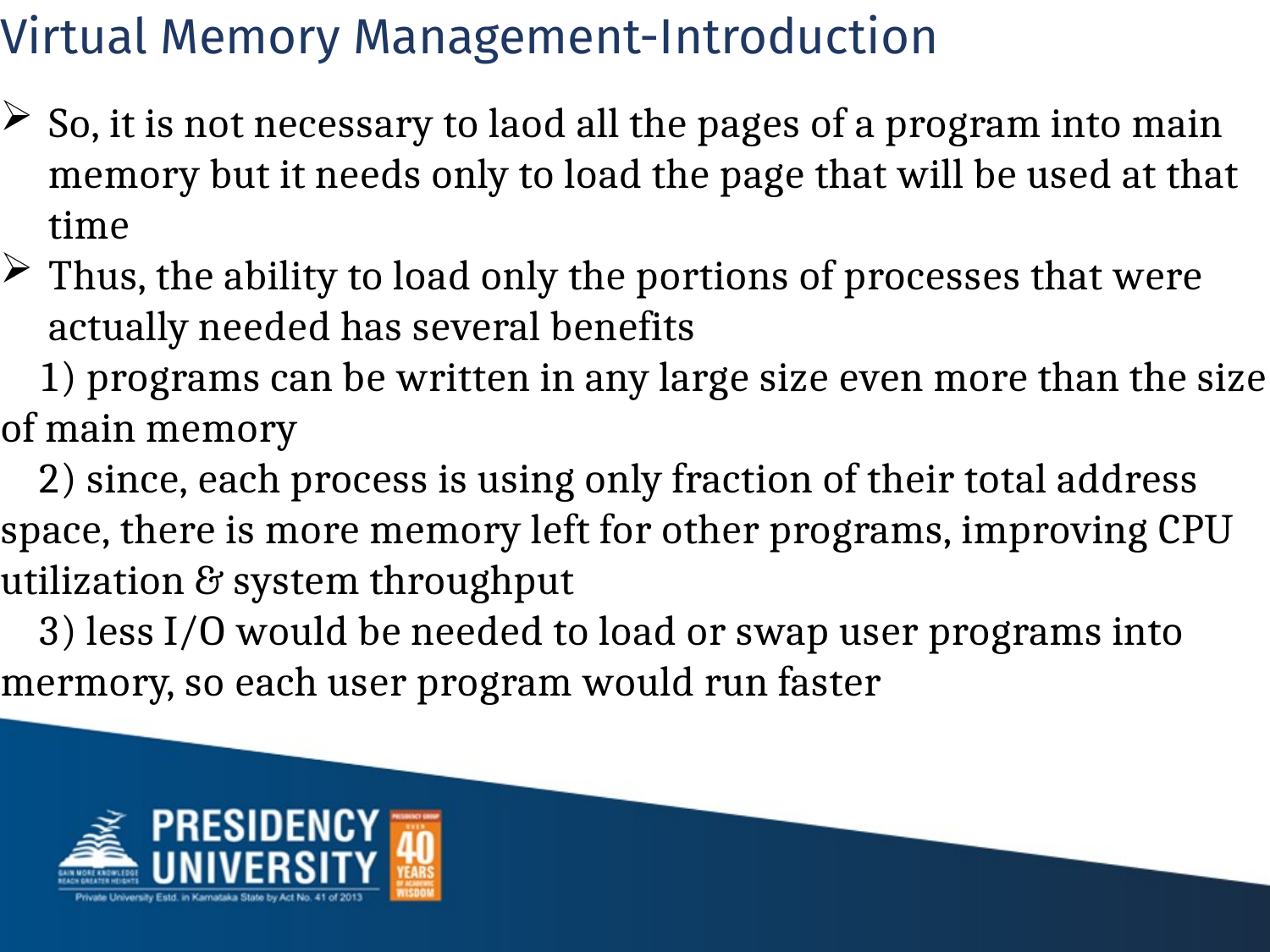

# Virtual Memory Management-Introduction
So, it is not necessary to laod all the pages of a program into main memory but it needs only to load the page that will be used at that time
Thus, the ability to load only the portions of processes that were actually needed has several benefits
    1) programs can be written in any large size even more than the size of main memory
    2) since, each process is using only fraction of their total address space, there is more memory left for other programs, improving CPU utilization & system throughput
    3) less I/O would be needed to load or swap user programs into mermory, so each user program would run faster